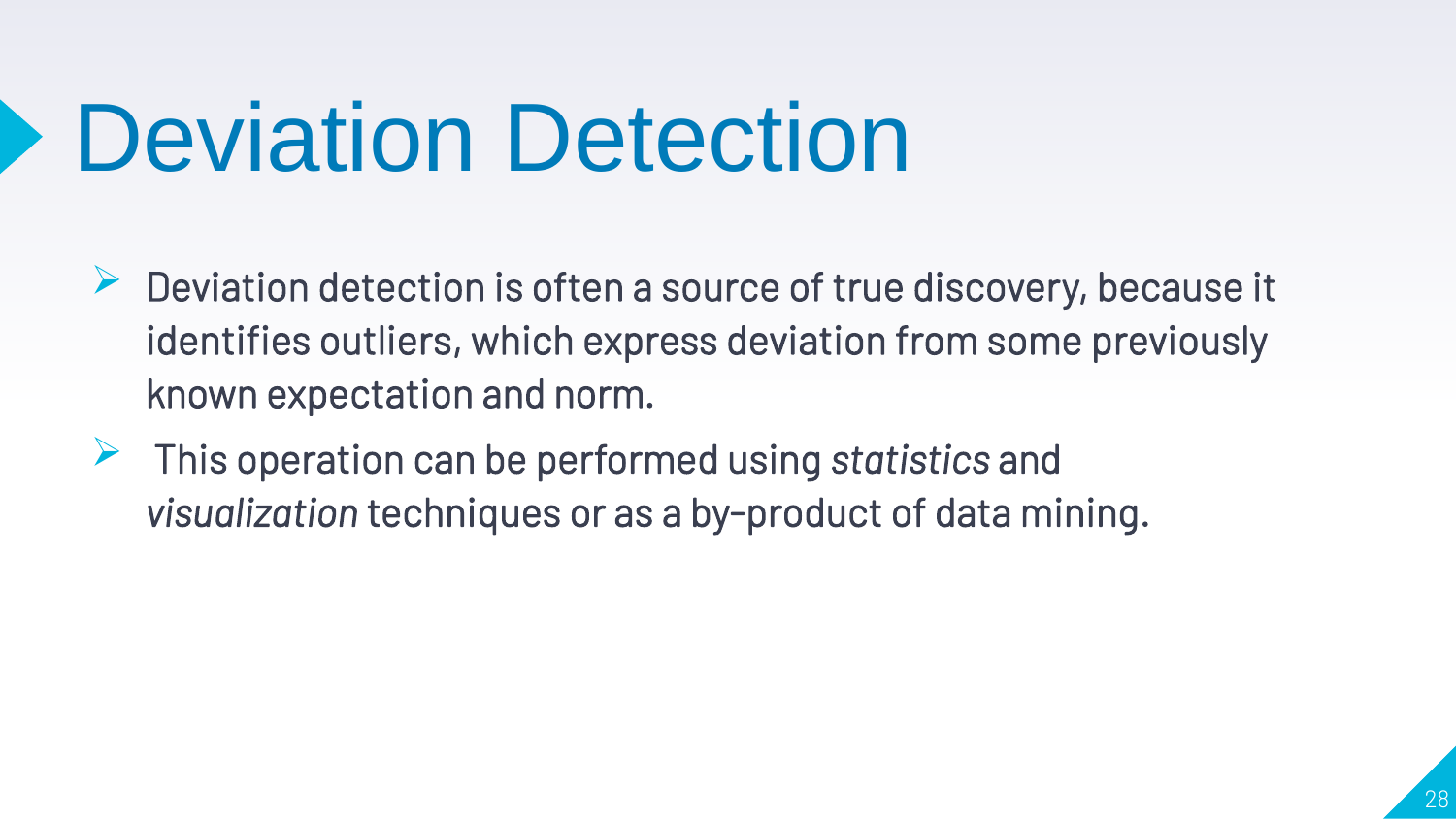

# Deviation Detection
Deviation detection is often a source of true discovery, because it identifies outliers, which express deviation from some previously known expectation and norm.
 This operation can be performed using statistics and visualization techniques or as a by-product of data mining.
28